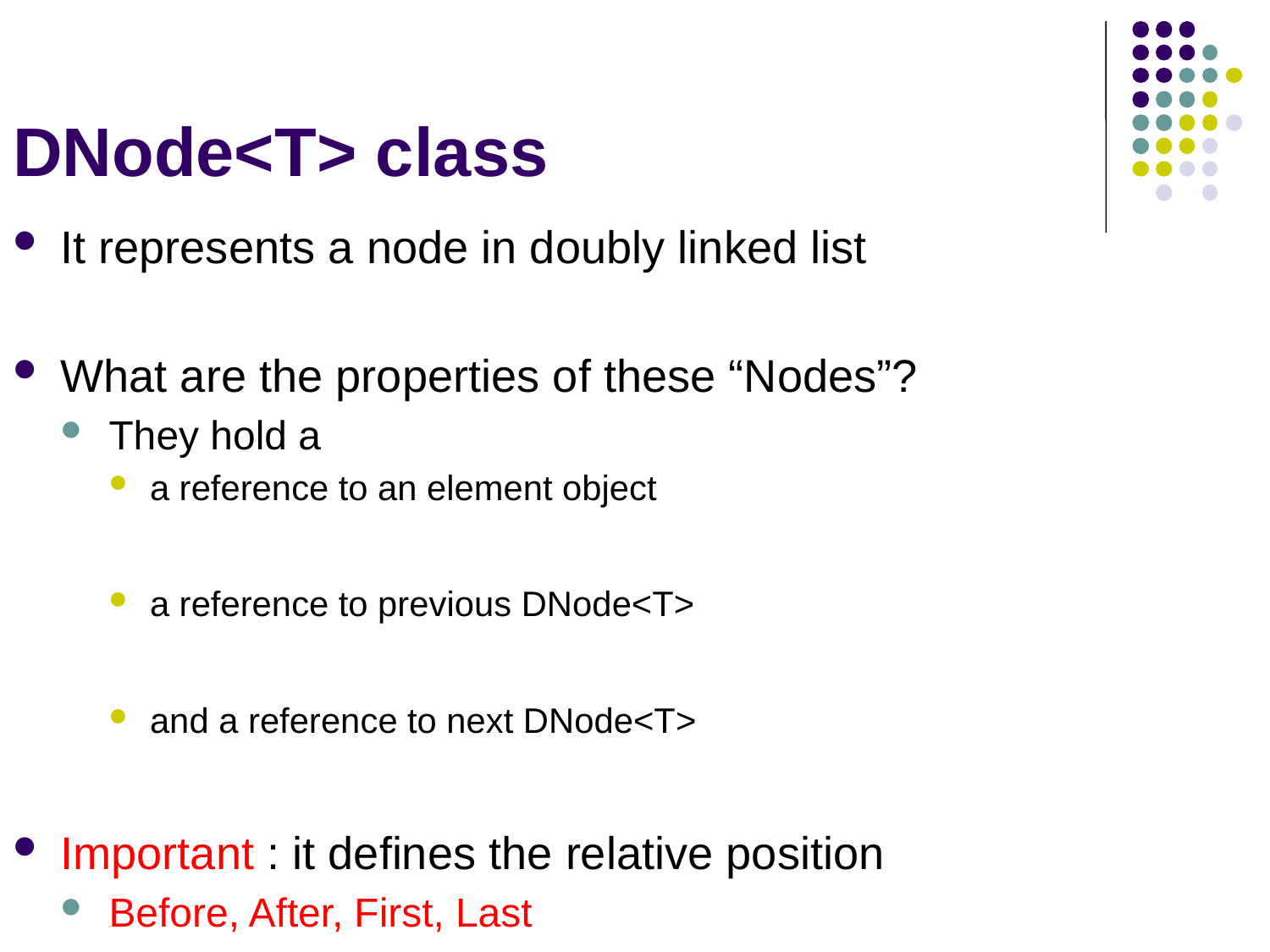

# DNode<T> class
It represents a node in doubly linked list

What are the properties of these “Nodes”?
They hold a
a reference to an element object

a reference to previous DNode<T>

and a reference to next DNode<T>

Important : it defines the relative position
Before, After, First, Last